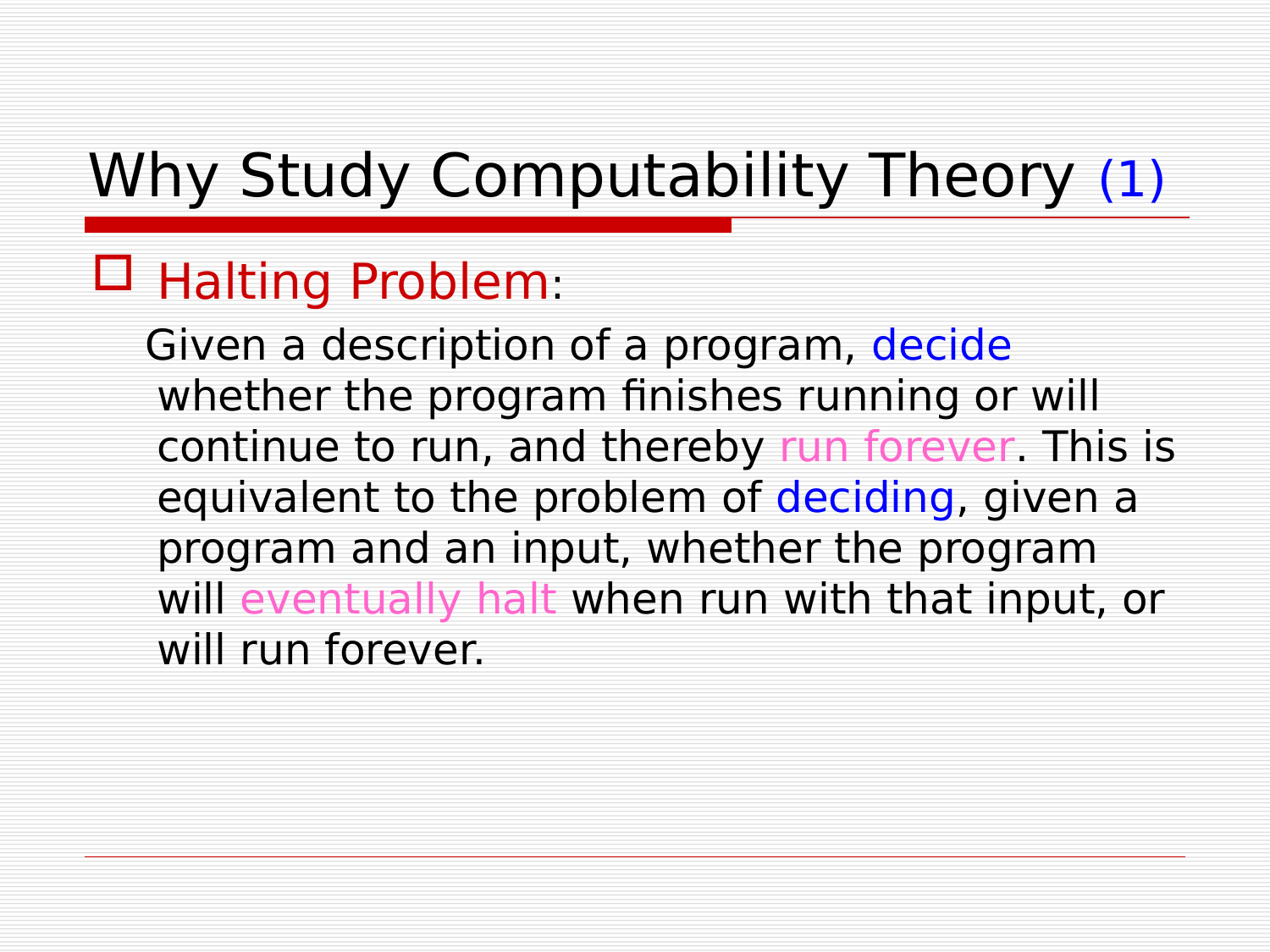

# Why Study Computability Theory (1)
Halting Problem:
    Given a description of a program, decide whether the program finishes running or will continue to run, and thereby run forever. This is equivalent to the problem of deciding, given a program and an input, whether the program will eventually halt when run with that input, or will run forever.